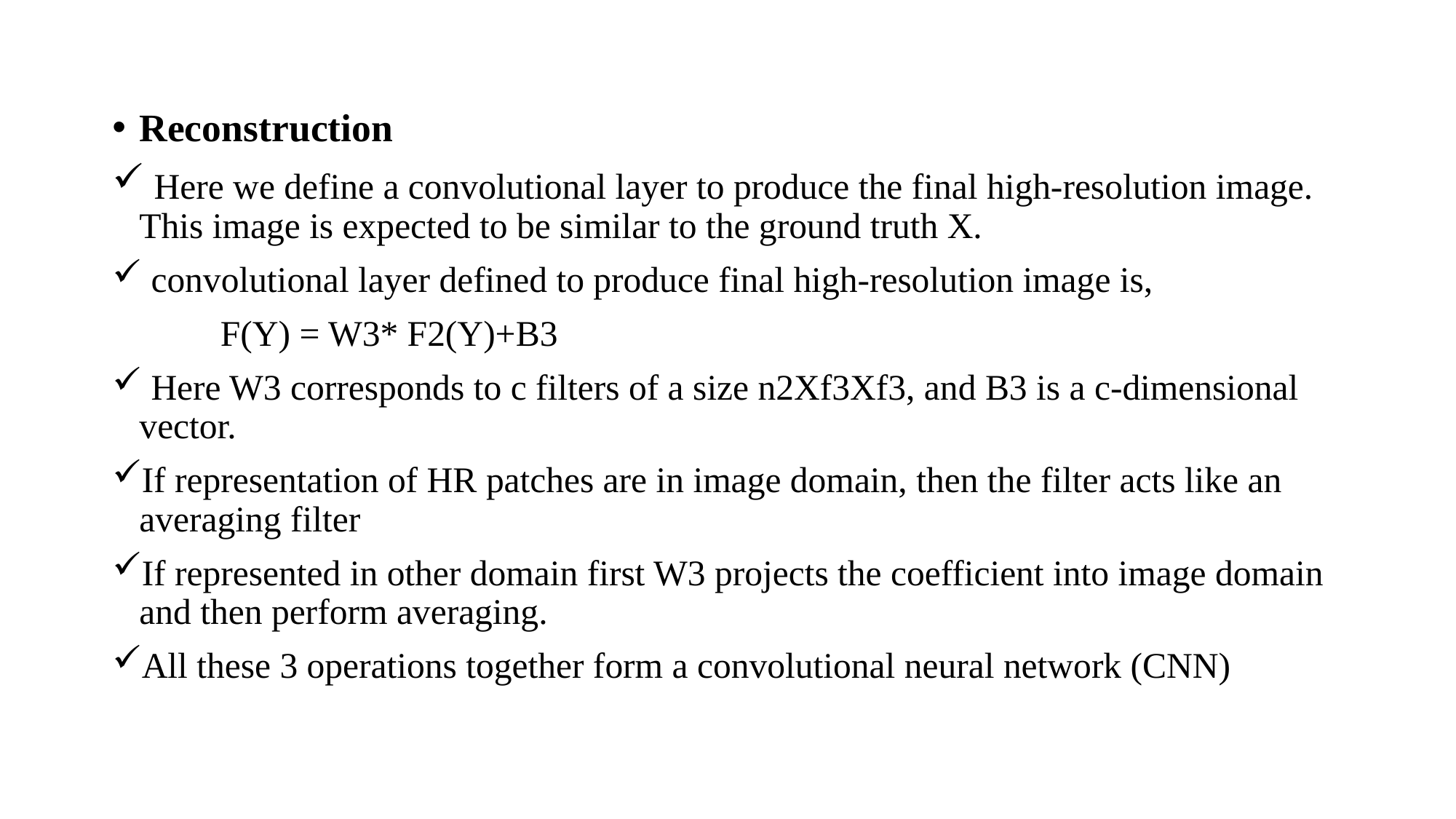

Reconstruction
 Here we define a convolutional layer to produce the final high-resolution image. This image is expected to be similar to the ground truth X.
 convolutional layer defined to produce final high-resolution image is,
		F(Y) = W3* F2(Y)+B3
 Here W3 corresponds to c filters of a size n2Xf3Xf3, and B3 is a c-dimensional vector.
If representation of HR patches are in image domain, then the filter acts like an averaging filter
If represented in other domain first W3 projects the coefficient into image domain and then perform averaging.
All these 3 operations together form a convolutional neural network (CNN)